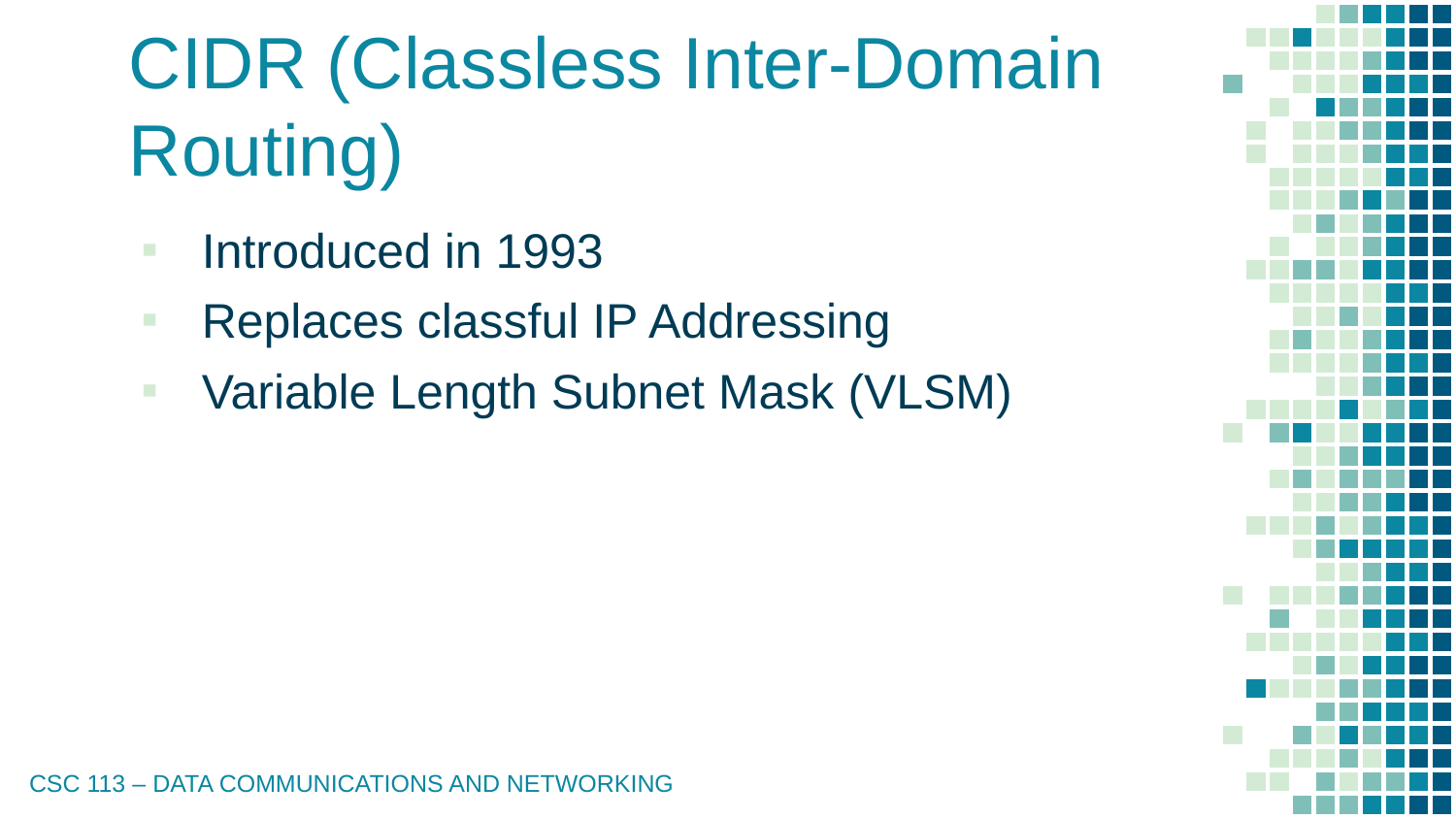

# CIDR (Classless Inter-Domain Routing)
Introduced in 1993
Replaces classful IP Addressing
Variable Length Subnet Mask (VLSM)
CSC 113 – DATA COMMUNICATIONS AND NETWORKING